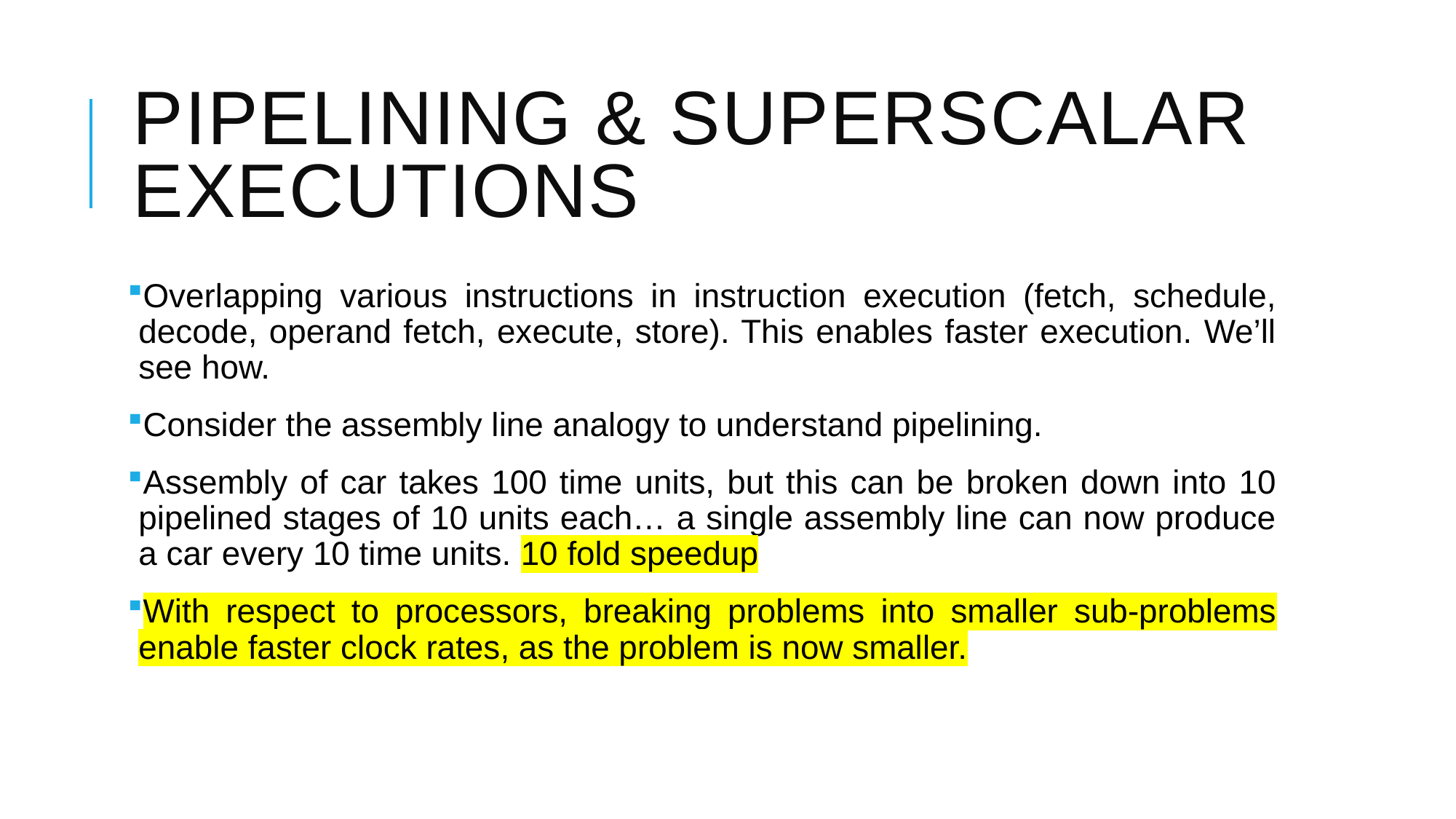

# Pipelining & superscalar executions
Overlapping various instructions in instruction execution (fetch, schedule, decode, operand fetch, execute, store). This enables faster execution. We’ll see how.
Consider the assembly line analogy to understand pipelining.
Assembly of car takes 100 time units, but this can be broken down into 10 pipelined stages of 10 units each… a single assembly line can now produce a car every 10 time units. 10 fold speedup
With respect to processors, breaking problems into smaller sub-problems enable faster clock rates, as the problem is now smaller.